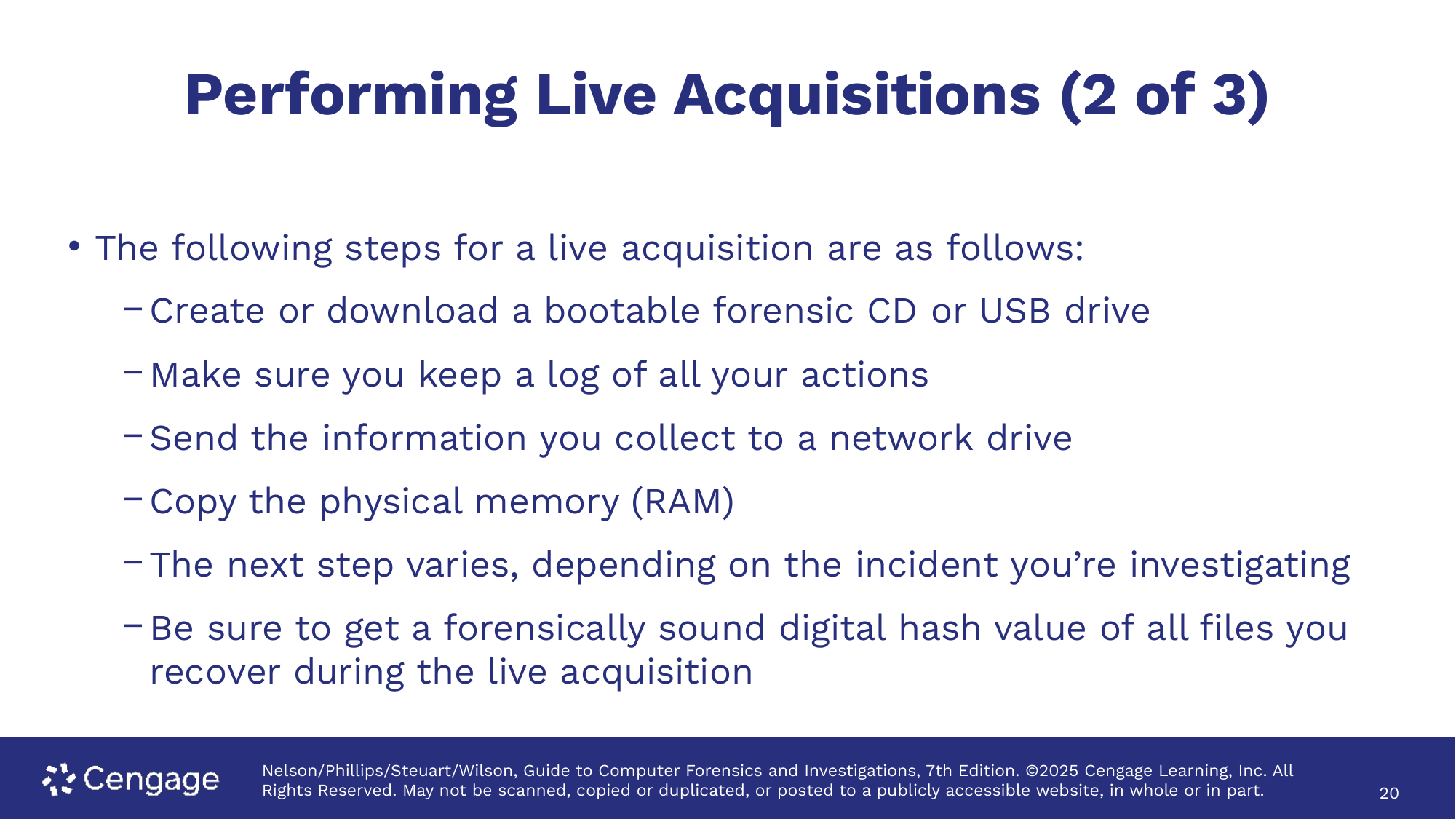

# Performing Live Acquisitions (2 of 3)
The following steps for a live acquisition are as follows:
Create or download a bootable forensic CD or USB drive
Make sure you keep a log of all your actions
Send the information you collect to a network drive
Copy the physical memory (RAM)
The next step varies, depending on the incident you’re investigating
Be sure to get a forensically sound digital hash value of all files you recover during the live acquisition